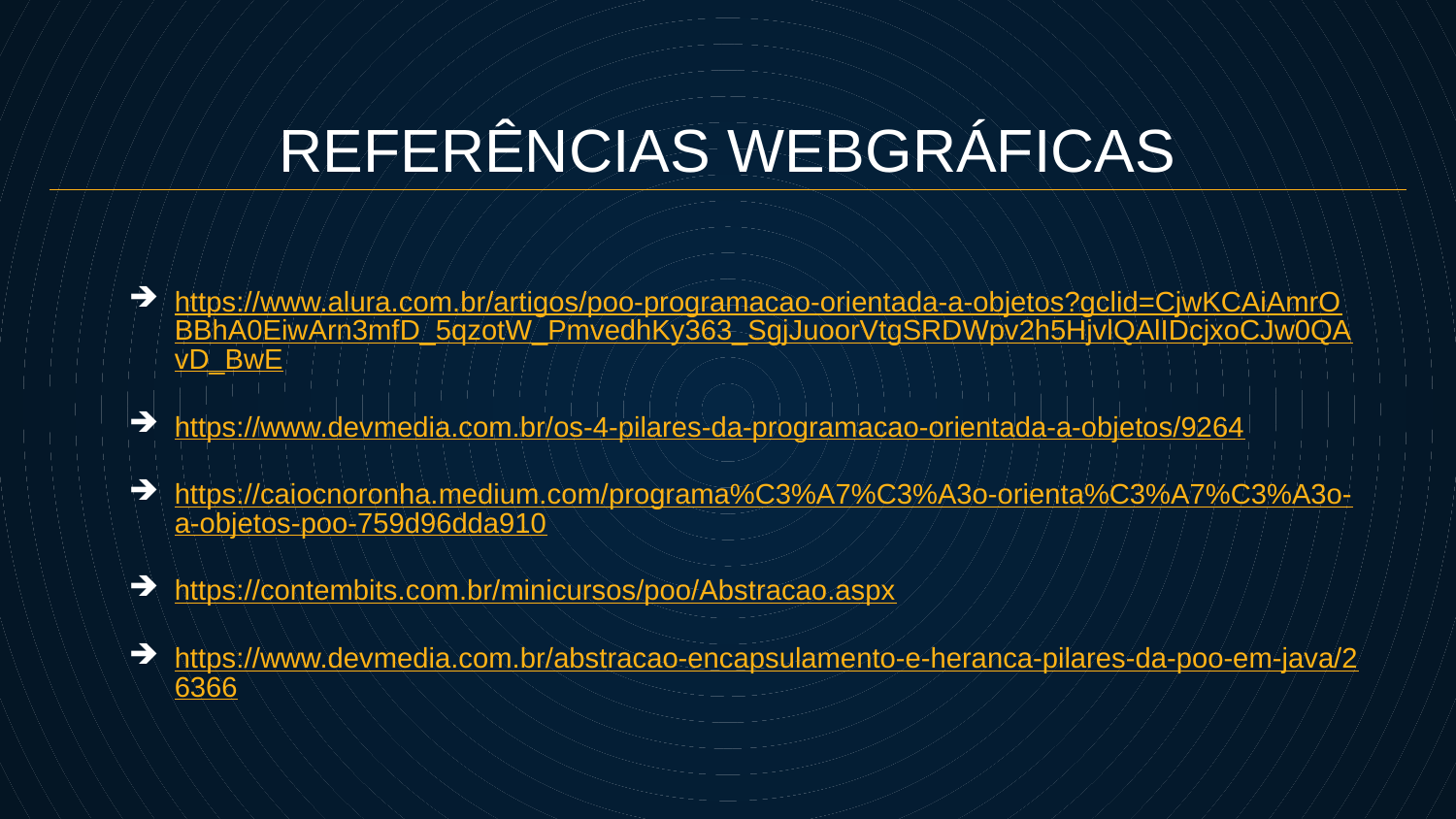

REFERÊNCIAS WEBGRÁFICAS
https://www.alura.com.br/artigos/poo-programacao-orientada-a-objetos?gclid=CjwKCAiAmrOBBhA0EiwArn3mfD_5qzotW_PmvedhKy363_SgjJuoorVtgSRDWpv2h5HjvlQAlIDcjxoCJw0QAvD_BwE

https://www.devmedia.com.br/os-4-pilares-da-programacao-orientada-a-objetos/9264

https://caiocnoronha.medium.com/programa%C3%A7%C3%A3o-orienta%C3%A7%C3%A3o-a-objetos-poo-759d96dda910

https://contembits.com.br/minicursos/poo/Abstracao.aspx

https://www.devmedia.com.br/abstracao-encapsulamento-e-heranca-pilares-da-poo-em-java/26366